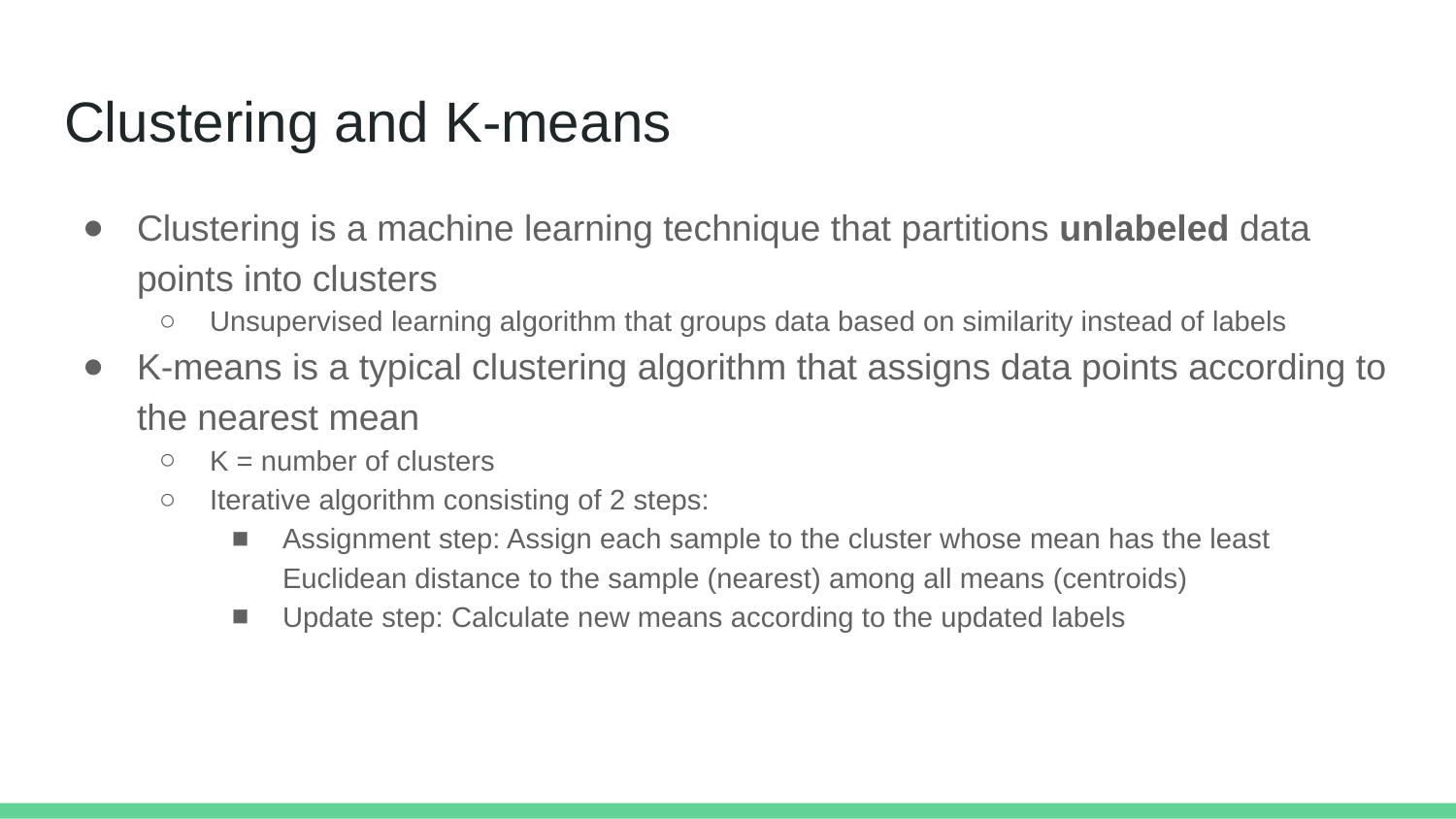

# Clustering and K-means
Clustering is a machine learning technique that partitions unlabeled data points into clusters
Unsupervised learning algorithm that groups data based on similarity instead of labels
K-means is a typical clustering algorithm that assigns data points according to the nearest mean
K = number of clusters
Iterative algorithm consisting of 2 steps:
Assignment step: Assign each sample to the cluster whose mean has the least Euclidean distance to the sample (nearest) among all means (centroids)
Update step: Calculate new means according to the updated labels